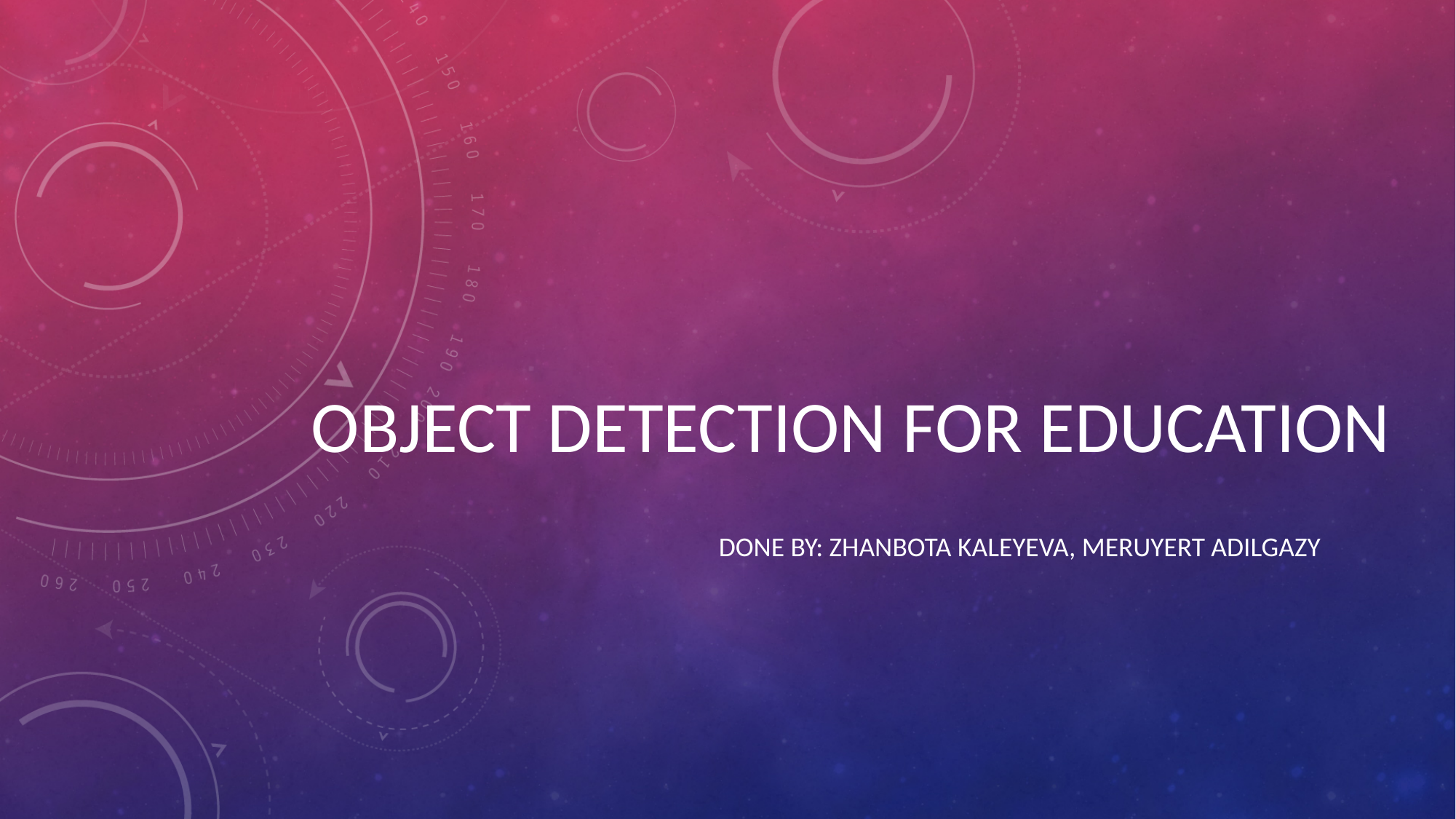

# Object detection for education
Done by: Zhanbota Kaleyeva, Meruyert adilgazy